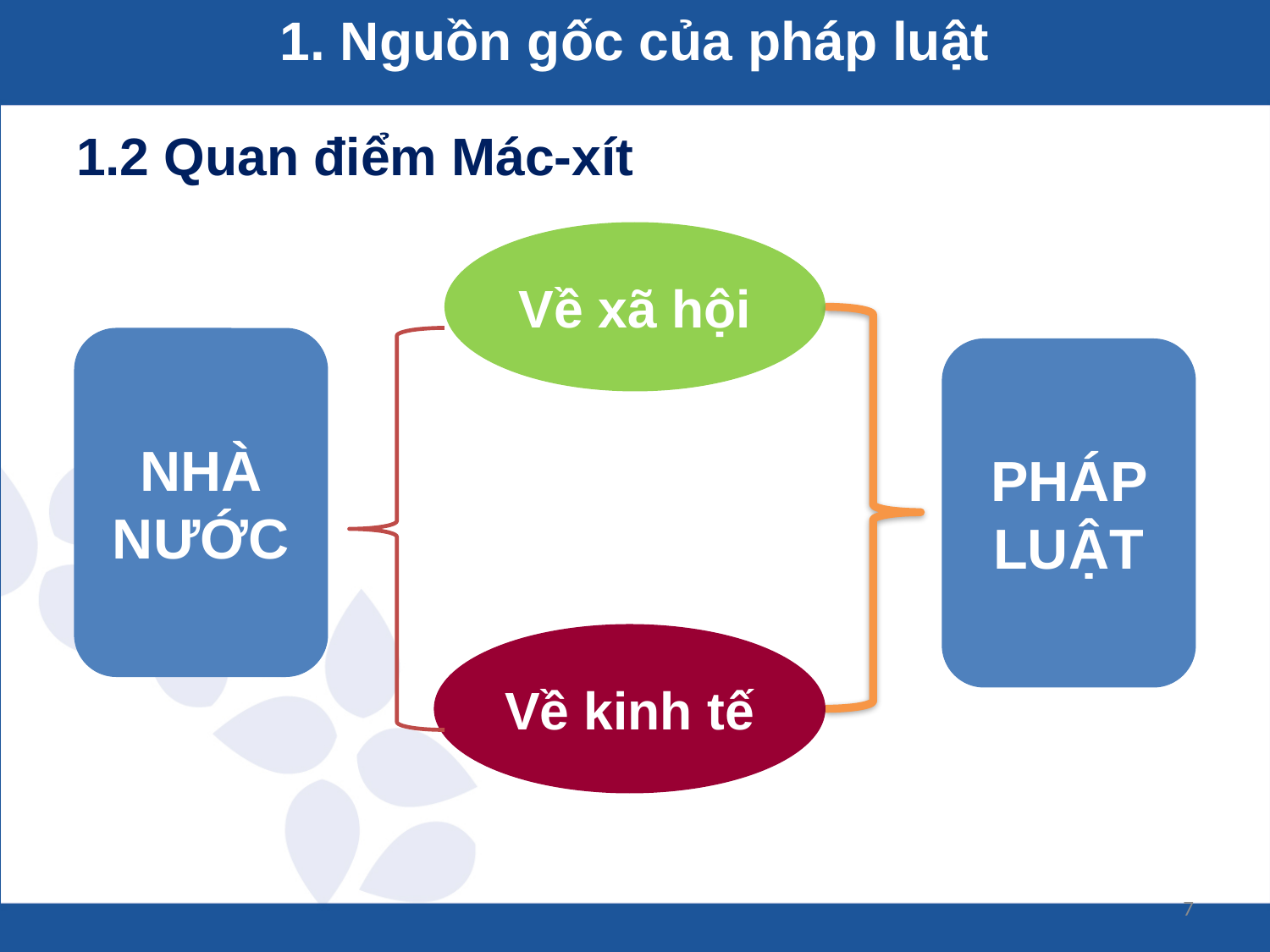

# 1. Nguồn gốc của pháp luật
1.2 Quan điểm Mác-xít

Về xã hội

NHÀ NƯỚC

PHÁP LUẬT
Về kinh tế
7